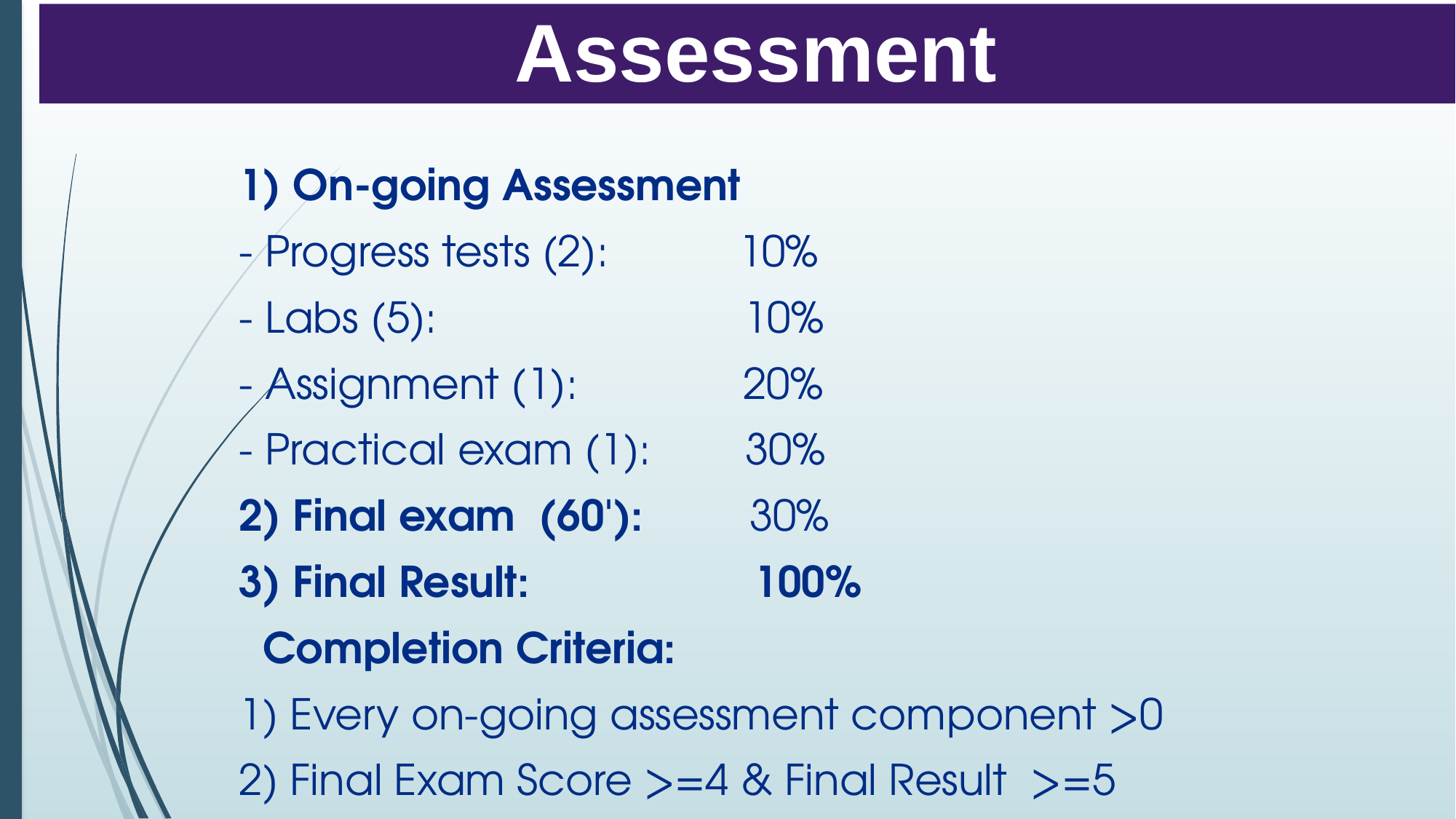

Assessment
# 1) On-going Assessment
- Progress tests (2):           10%
- Labs (5):                          10%
- Assignment (1):              20%
- Practical exam (1):        30%
2) Final exam  (60'):         30%
3) Final Result:                   100%
  Completion Criteria:
1) Every on-going assessment component >0
2) Final Exam Score >=4 & Final Result  >=5